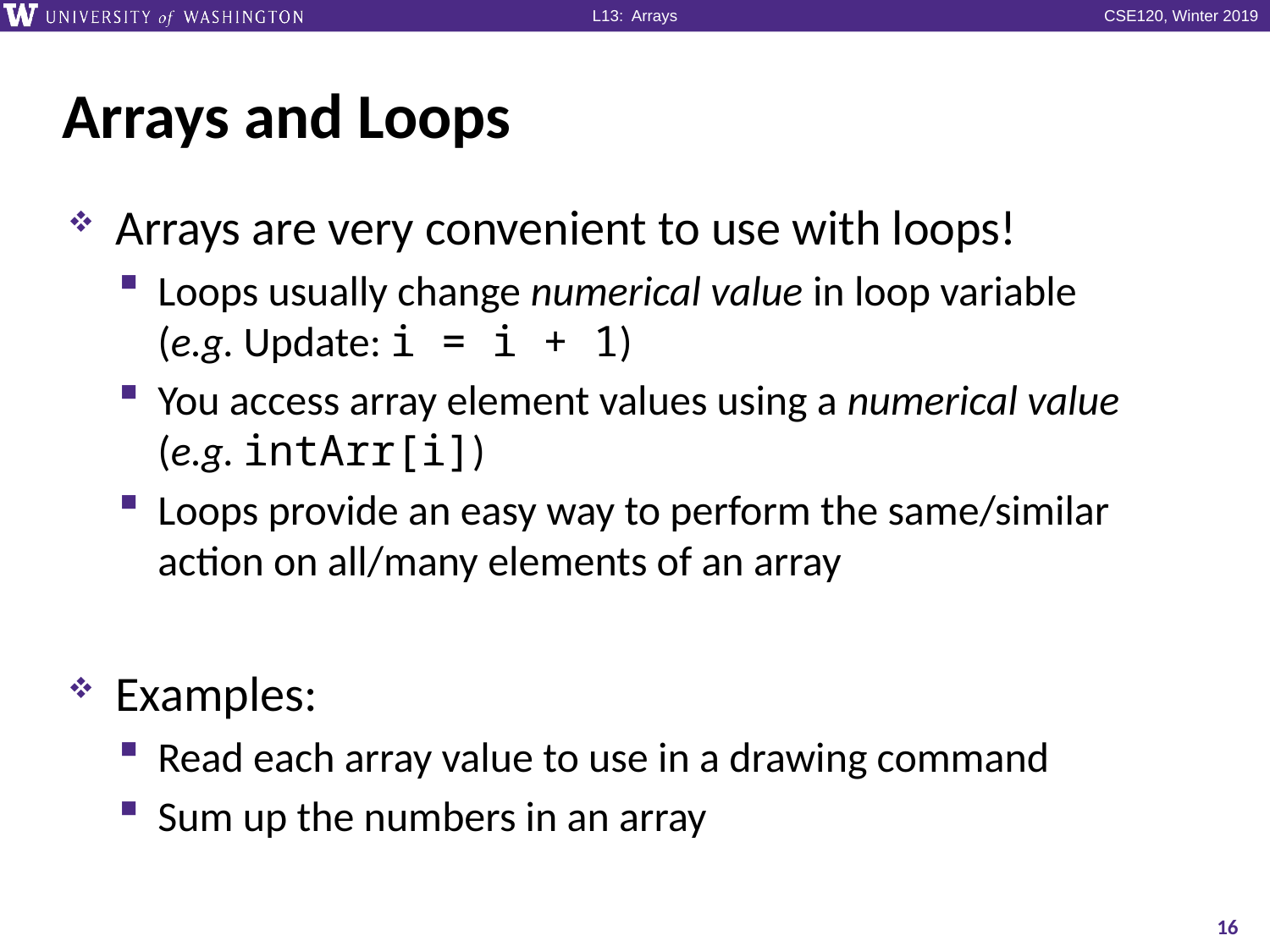

# Arrays and Loops
Arrays are very convenient to use with loops!
Loops usually change numerical value in loop variable
(e.g. Update: i = i + 1)
You access array element values using a numerical value
(e.g. intArr[i])
Loops provide an easy way to perform the same/similar action on all/many elements of an array

Examples:
Read each array value to use in a drawing command
Sum up the numbers in an array
16